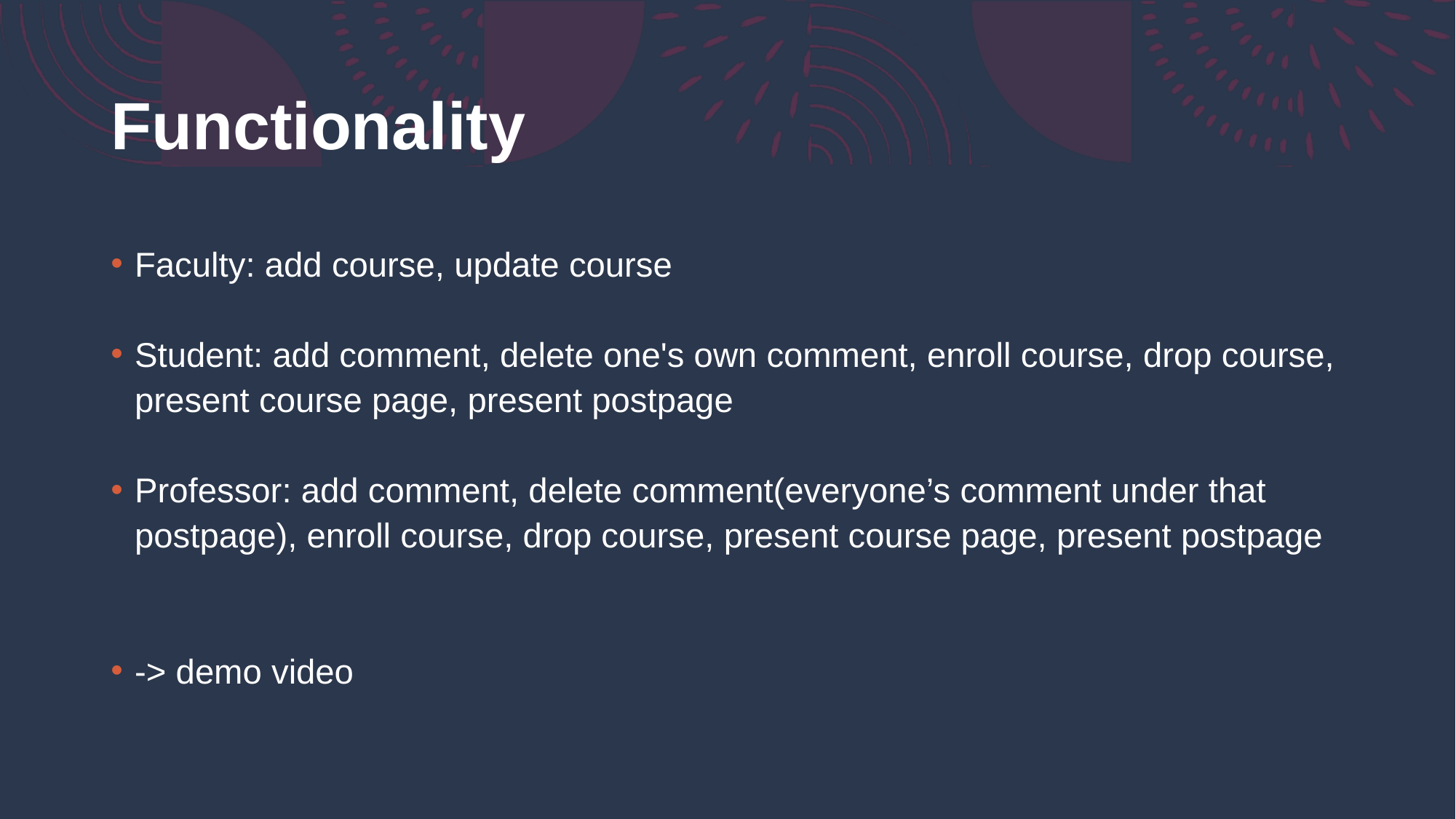

# Functionality
Faculty: add course, update course

Student: add comment, delete one's own comment, enroll course, drop course, present course page, present postpage

Professor: add comment, delete comment(everyone’s comment under that postpage), enroll course, drop course, present course page, present postpage

-> demo video